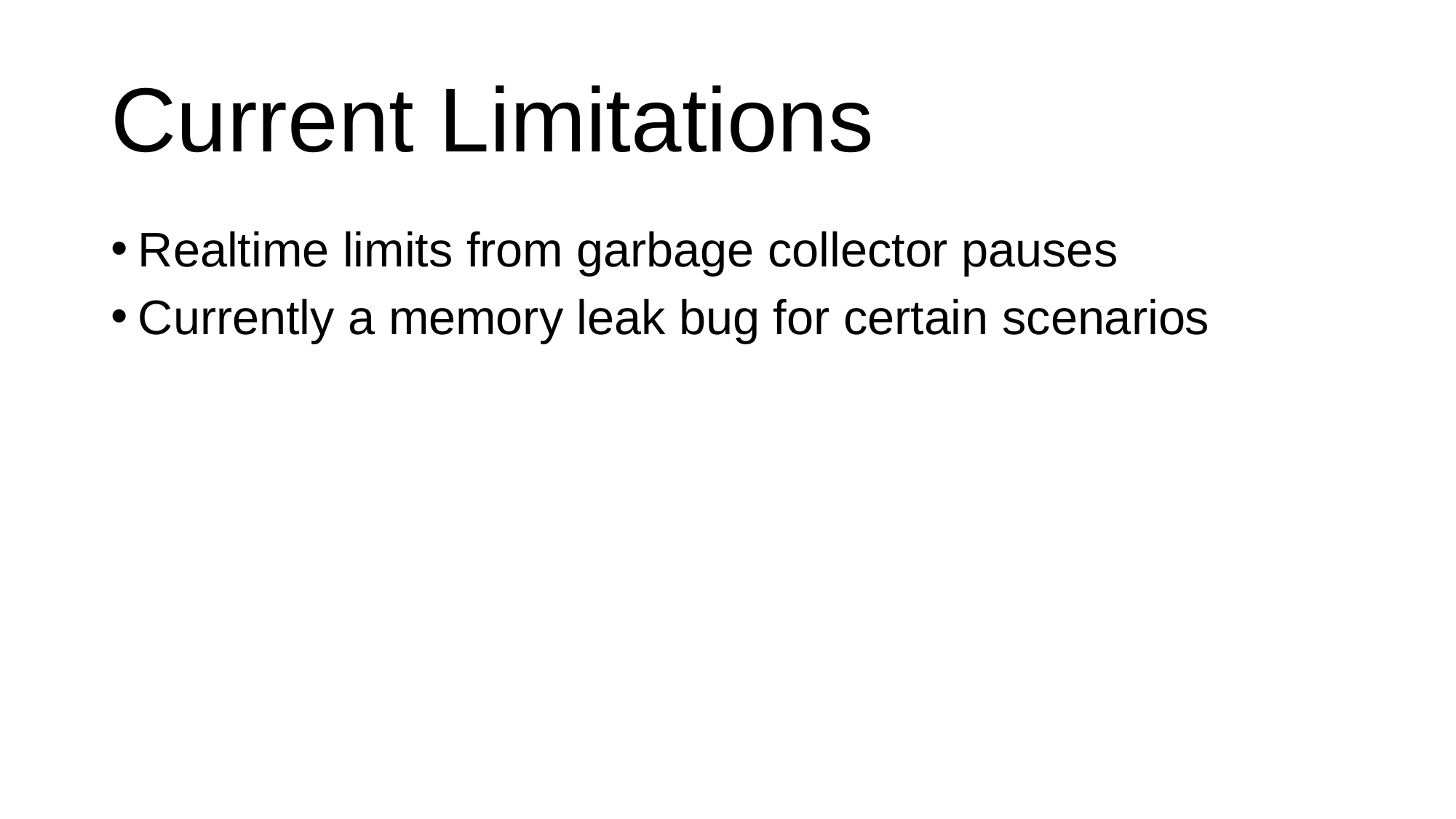

# Current Limitations
Realtime limits from garbage collector pauses
Currently a memory leak bug for certain scenarios